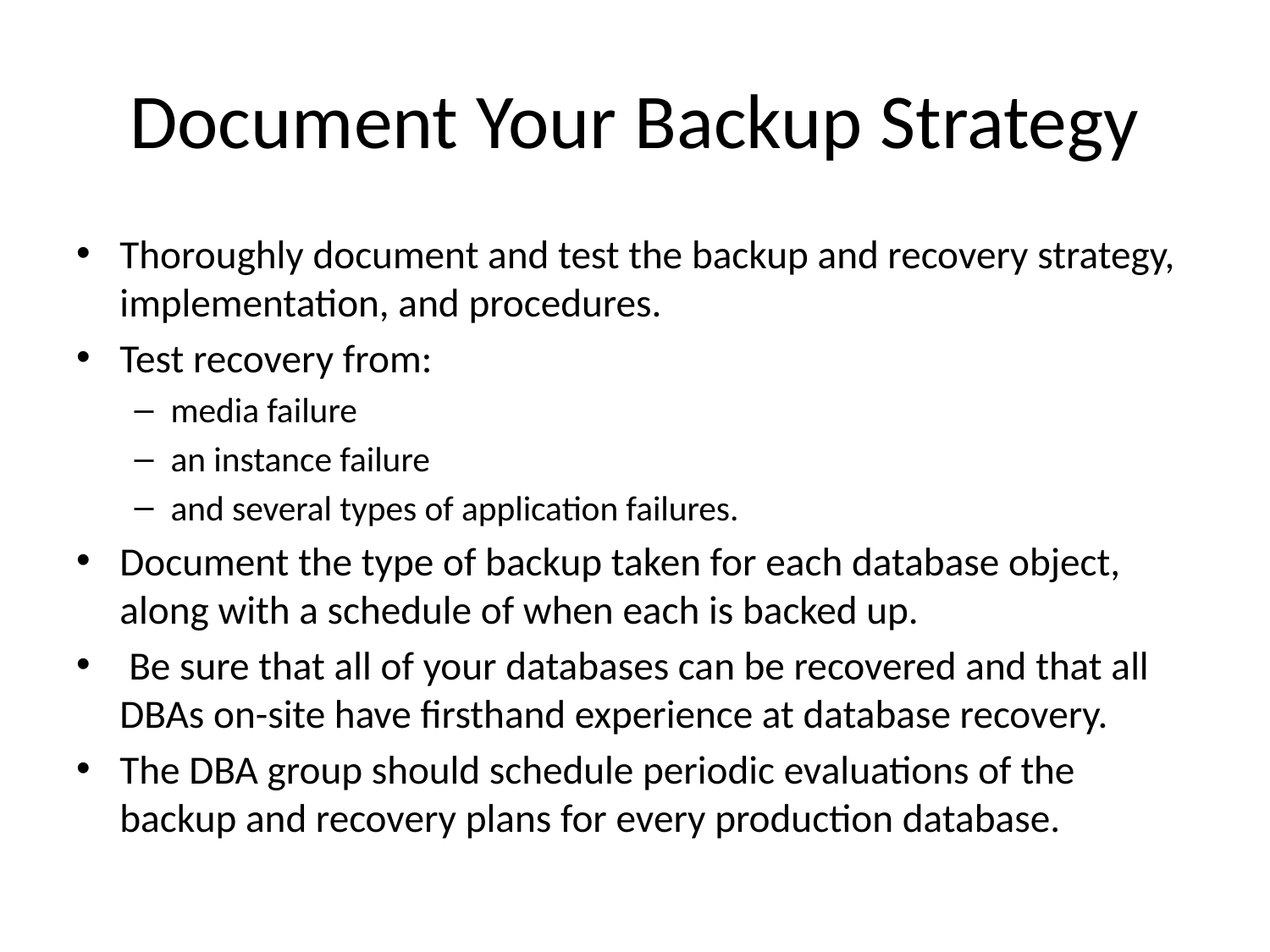

# Document Your Backup Strategy
Thoroughly document and test the backup and recovery strategy, implementation, and procedures.
Test recovery from:
media failure
an instance failure
and several types of application failures.
Document the type of backup taken for each database object, along with a schedule of when each is backed up.
 Be sure that all of your databases can be recovered and that all DBAs on-site have firsthand experience at database recovery.
The DBA group should schedule periodic evaluations of the backup and recovery plans for every production database.